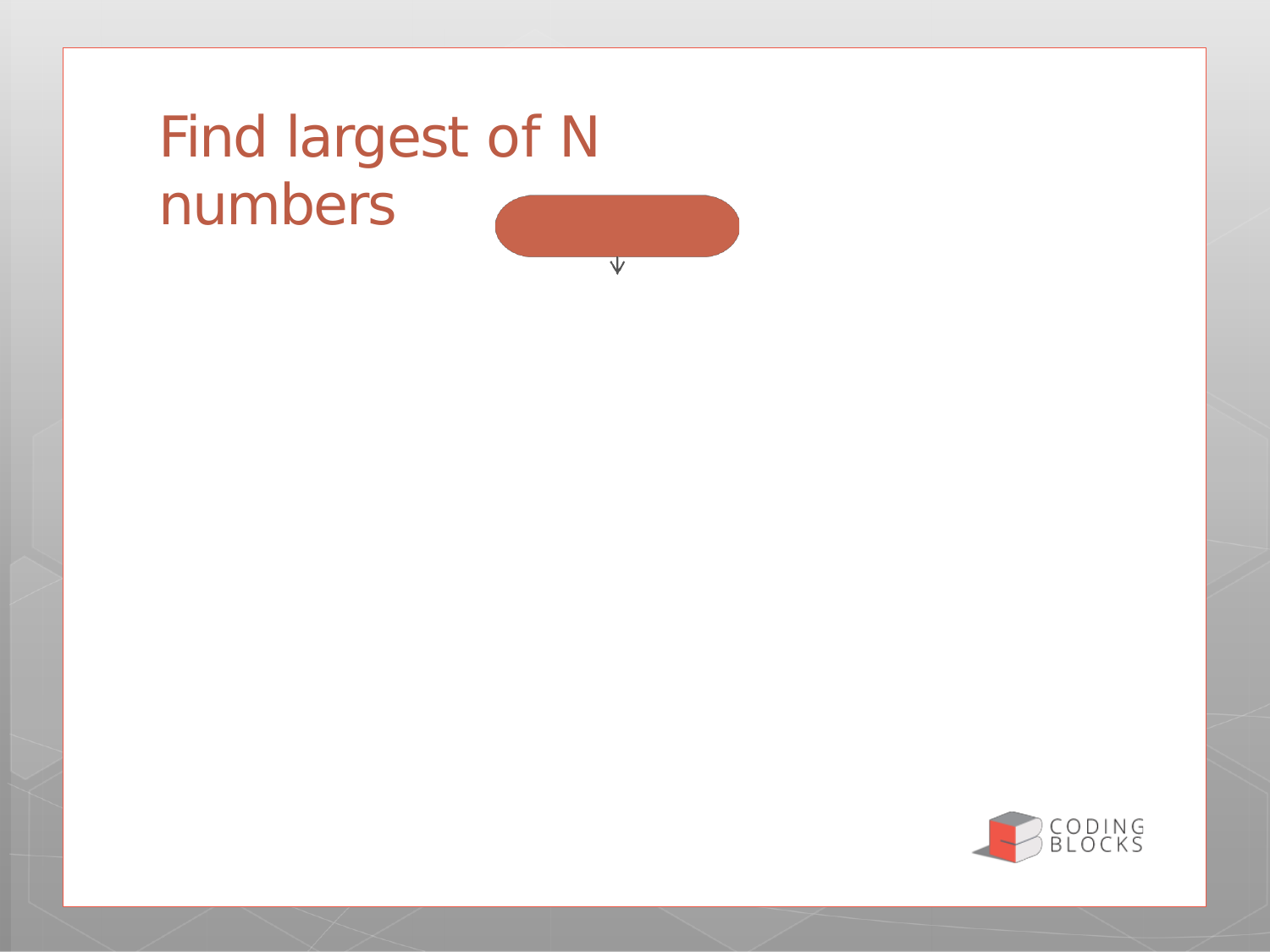

Find largest of N numbers
Start

Let I = 1, L = -1000000

Is I <= N ?
Output L
Add 1 to I
End
Read Num
Is Num >  L ?